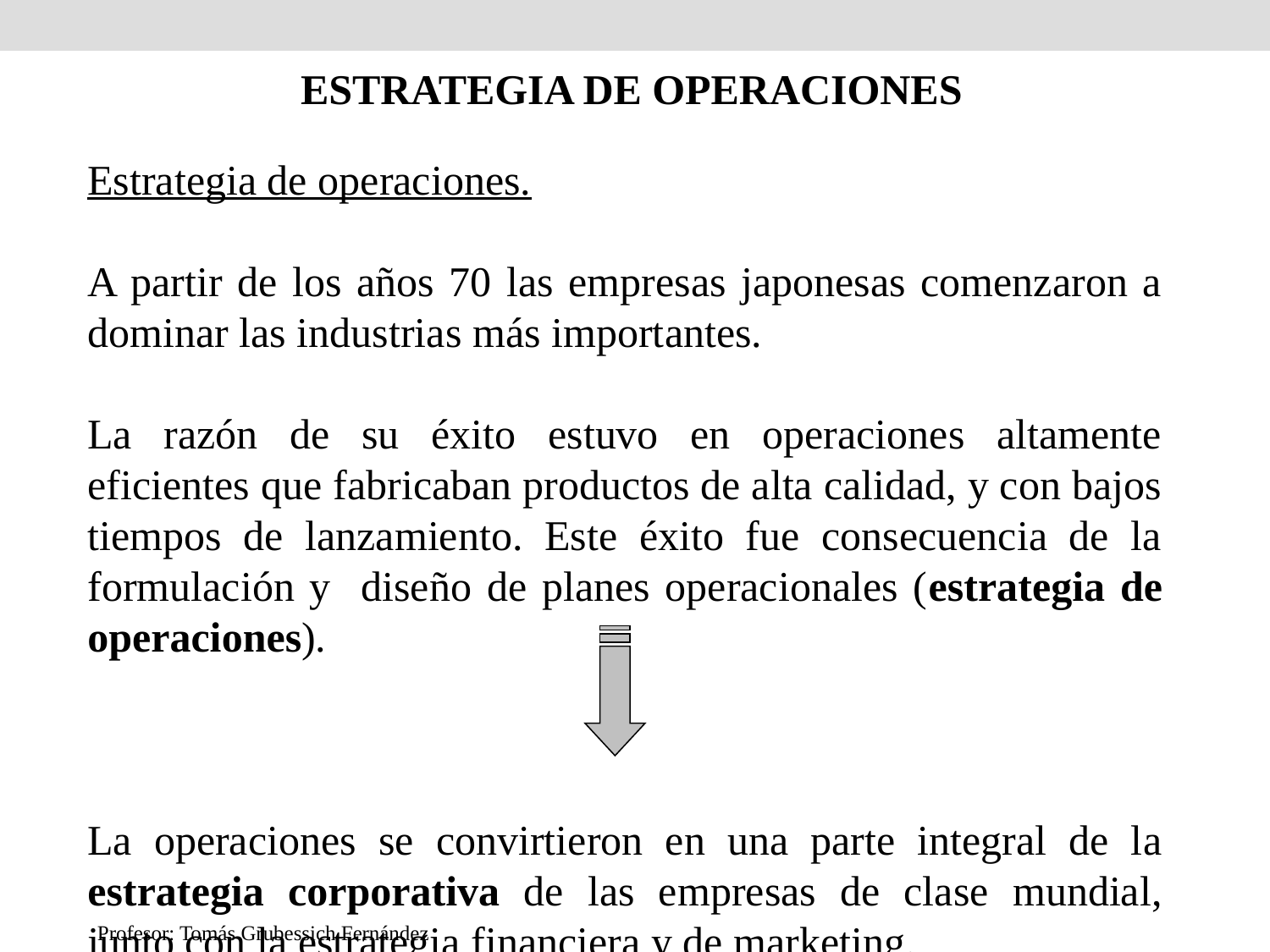

ESTRATEGIA DE OPERACIONES
Estrategia de operaciones.

A partir de los años 70 las empresas japonesas comenzaron a dominar las industrias más importantes.

La razón de su éxito estuvo en operaciones altamente eficientes que fabricaban productos de alta calidad, y con bajos tiempos de lanzamiento. Este éxito fue consecuencia de la formulación y  diseño de planes operacionales (estrategia de operaciones).

La operaciones se convirtieron en una parte integral de la estrategia corporativa de las empresas de clase mundial, junto con la estrategia financiera y de marketing.